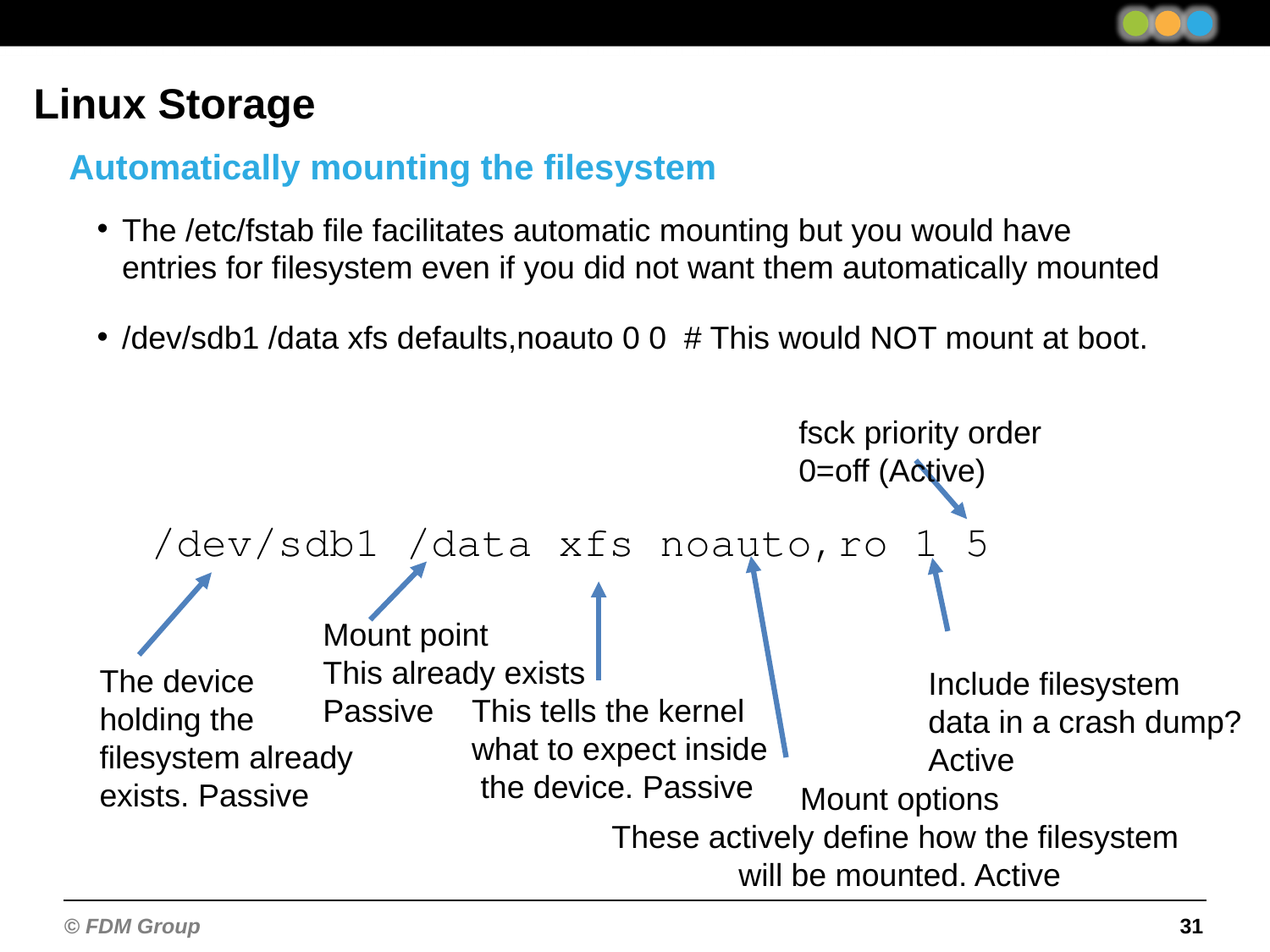

Linux Storage
Automatically mounting the filesystem
The /etc/fstab file facilitates automatic mounting but you would have entries for filesystem even if you did not want them automatically mounted
/dev/sdb1 /data xfs defaults,noauto 0 0  # This would NOT mount at boot.
fsck priority order
0=off (Active)
/dev/sdb1 /data xfs noauto,ro 1 5
Mount point
This already exists
Passive
The device
holding the
filesystem already
exists. Passive
Include filesystem
data in a crash dump?
Active
This tells the kernel
what to expect inside
 the device. Passive
Mount options
These actively define how the filesystem
will be mounted. Active
31